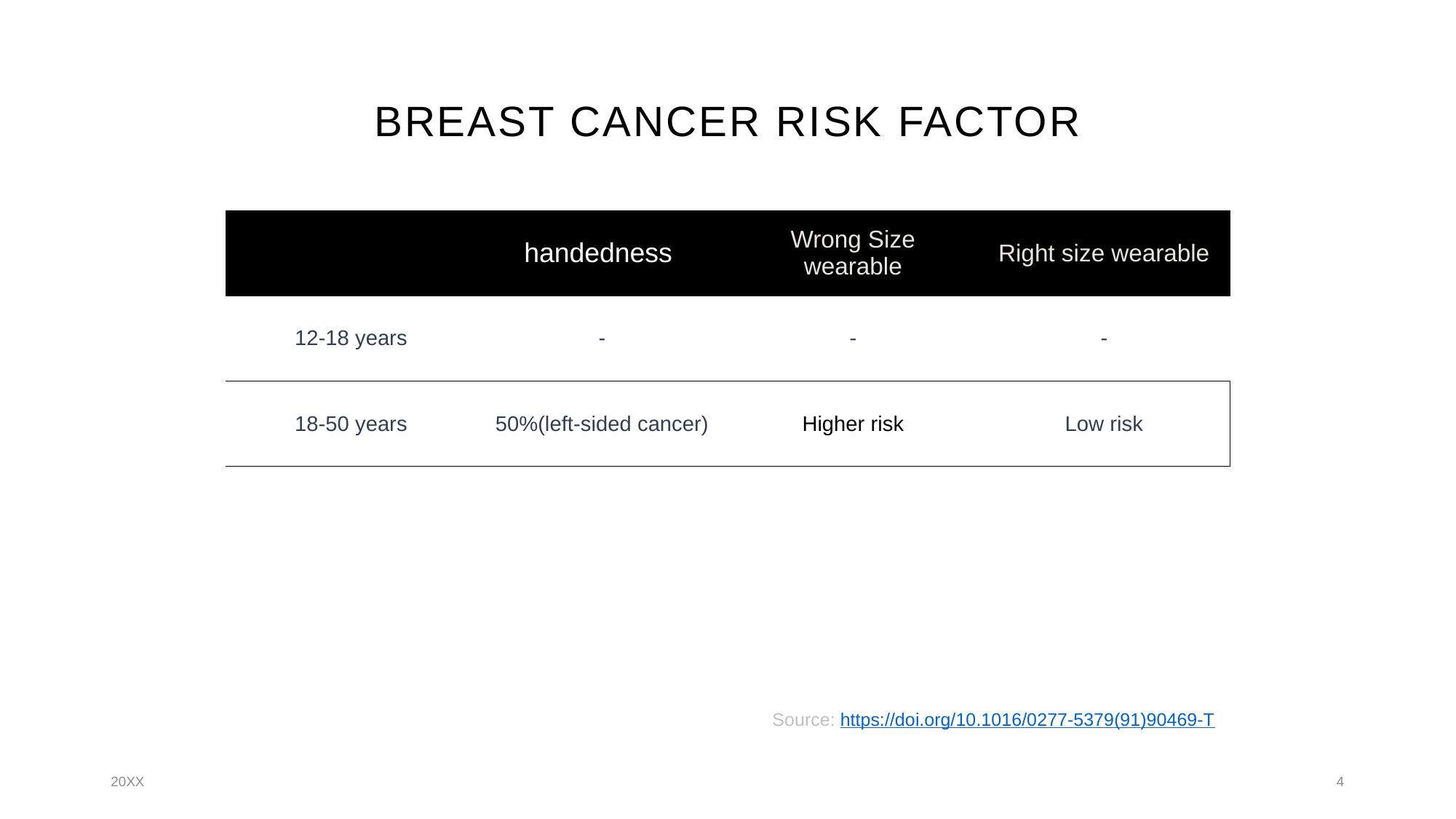

# Breast cancer risk Factor
| ​ | handedness | Wrong Size wearable | Right size wearable​ |
| --- | --- | --- | --- |
| 12-18 years | - | - | - |
| 18-50 years | 50%(left-sided cancer) | Higher risk | Low risk |
Source: https://doi.org/10.1016/0277-5379(91)90469-T
20XX
4